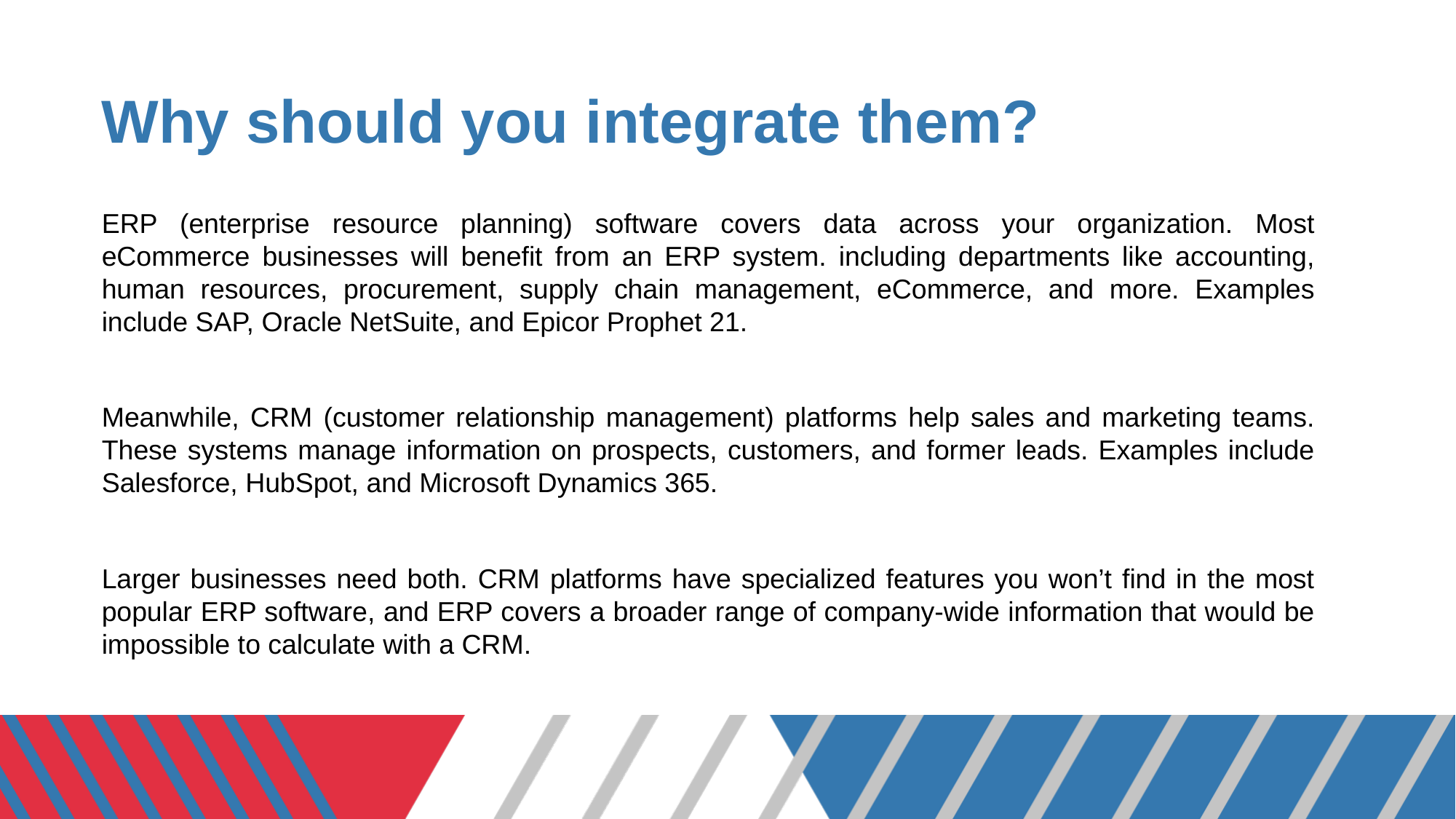

# Why should you integrate them?
ERP (enterprise resource planning) software covers data across your organization. Most eCommerce businesses will benefit from an ERP system. including departments like accounting, human resources, procurement, supply chain management, eCommerce, and more. Examples include SAP, Oracle NetSuite, and Epicor Prophet 21.

Meanwhile, CRM (customer relationship management) platforms help sales and marketing teams. These systems manage information on prospects, customers, and former leads. Examples include Salesforce, HubSpot, and Microsoft Dynamics 365.

Larger businesses need both. CRM platforms have specialized features you won’t find in the most popular ERP software, and ERP covers a broader range of company-wide information that would be impossible to calculate with a CRM.